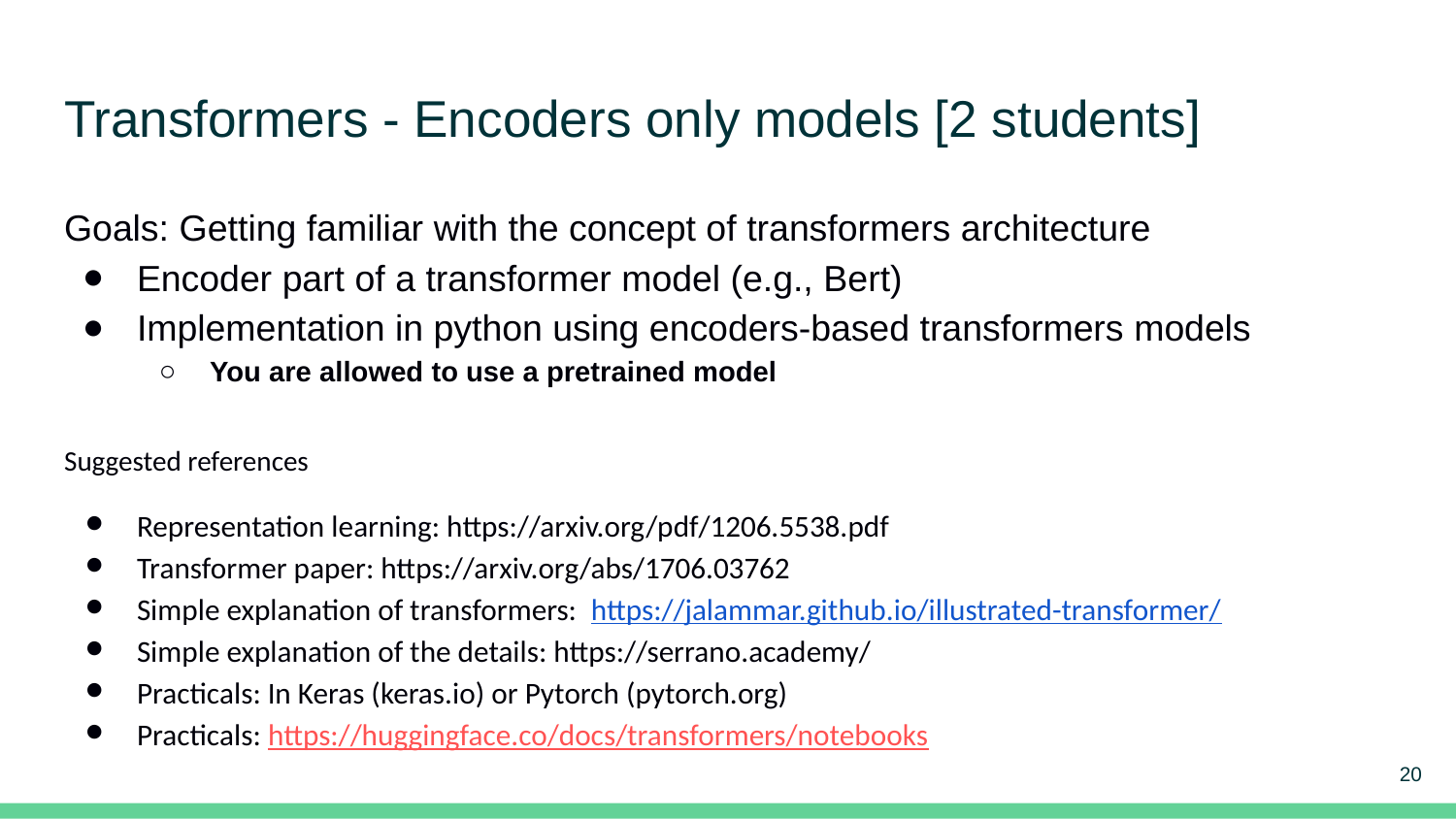

# Transformers - Encoders only models [2 students]
Goals: Getting familiar with the concept of transformers architecture
Encoder part of a transformer model (e.g., Bert)
Implementation in python using encoders-based transformers models
You are allowed to use a pretrained model

Suggested references
Representation learning: https://arxiv.org/pdf/1206.5538.pdf
Transformer paper: https://arxiv.org/abs/1706.03762
Simple explanation of transformers:  https://jalammar.github.io/illustrated-transformer/
Simple explanation of the details: https://serrano.academy/
Practicals: In Keras (keras.io) or Pytorch (pytorch.org)
Practicals: https://huggingface.co/docs/transformers/notebooks

20